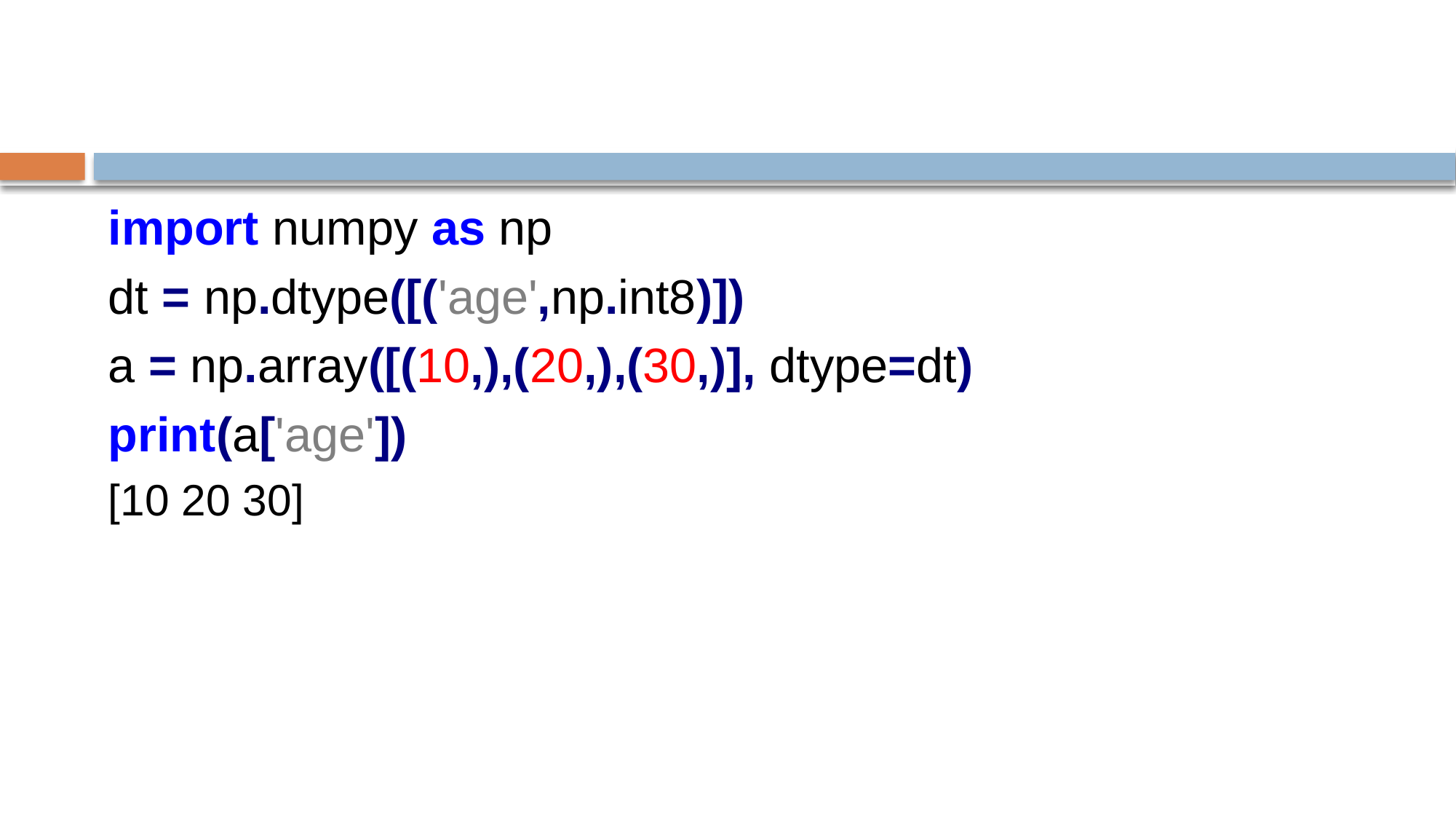

#
import numpy as np
dt = np.dtype([('age',np.int8)])
a = np.array([(10,),(20,),(30,)], dtype=dt)
print(a['age'])
[10 20 30]